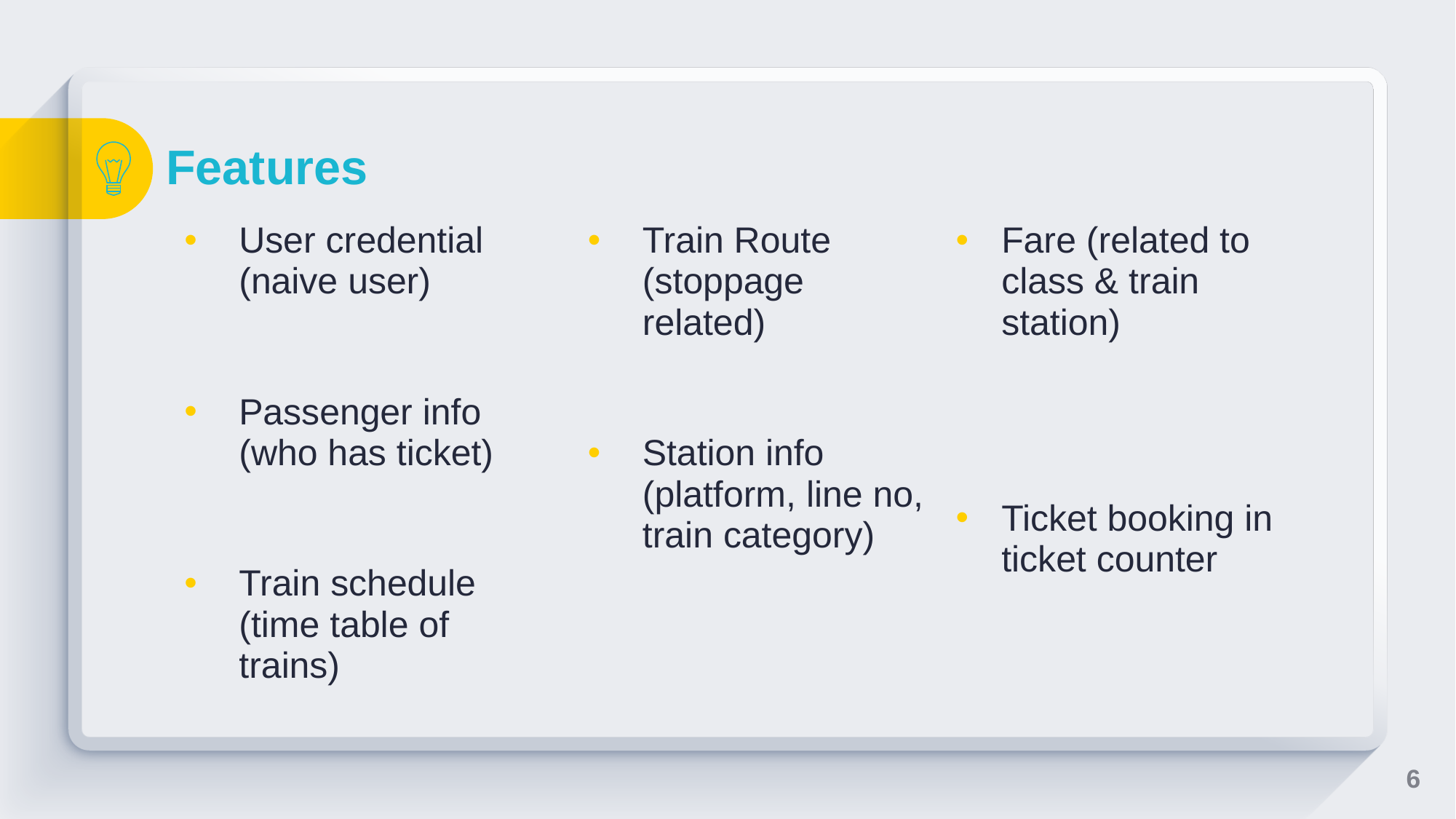

# Features

User credential (naive user)

Passenger info (who has ticket)

Train schedule (time table of trains)
Train Route (stoppage related)

Station info (platform, line no, train category)

Fare (related to class & train station)

Ticket booking in ticket counter

6